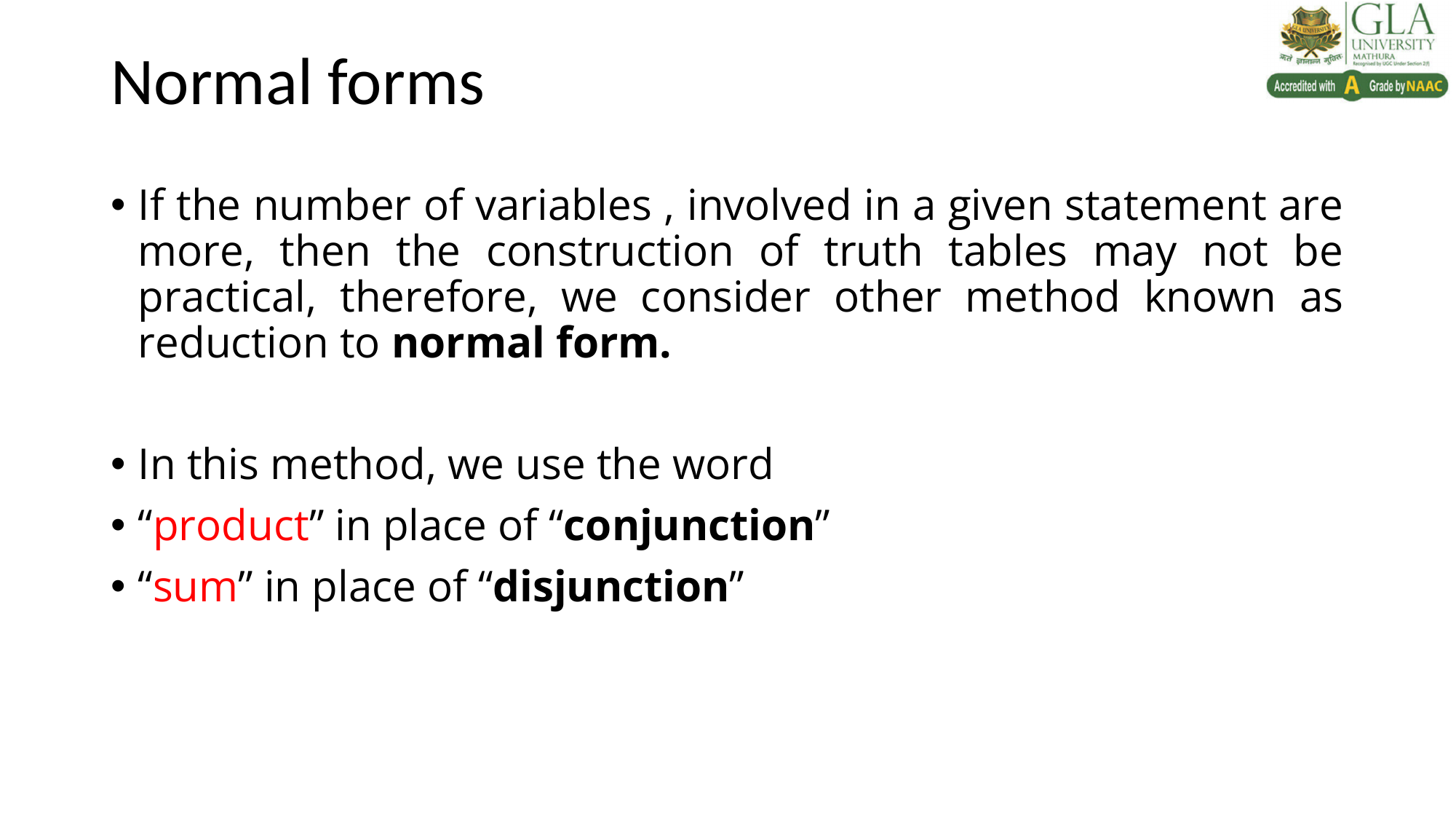

# Normal forms
If the number of variables , involved in a given statement are more, then the construction of truth tables may not be practical, therefore, we consider other method known as reduction to normal form.

In this method, we use the word
“product” in place of “conjunction”
“sum” in place of “disjunction”